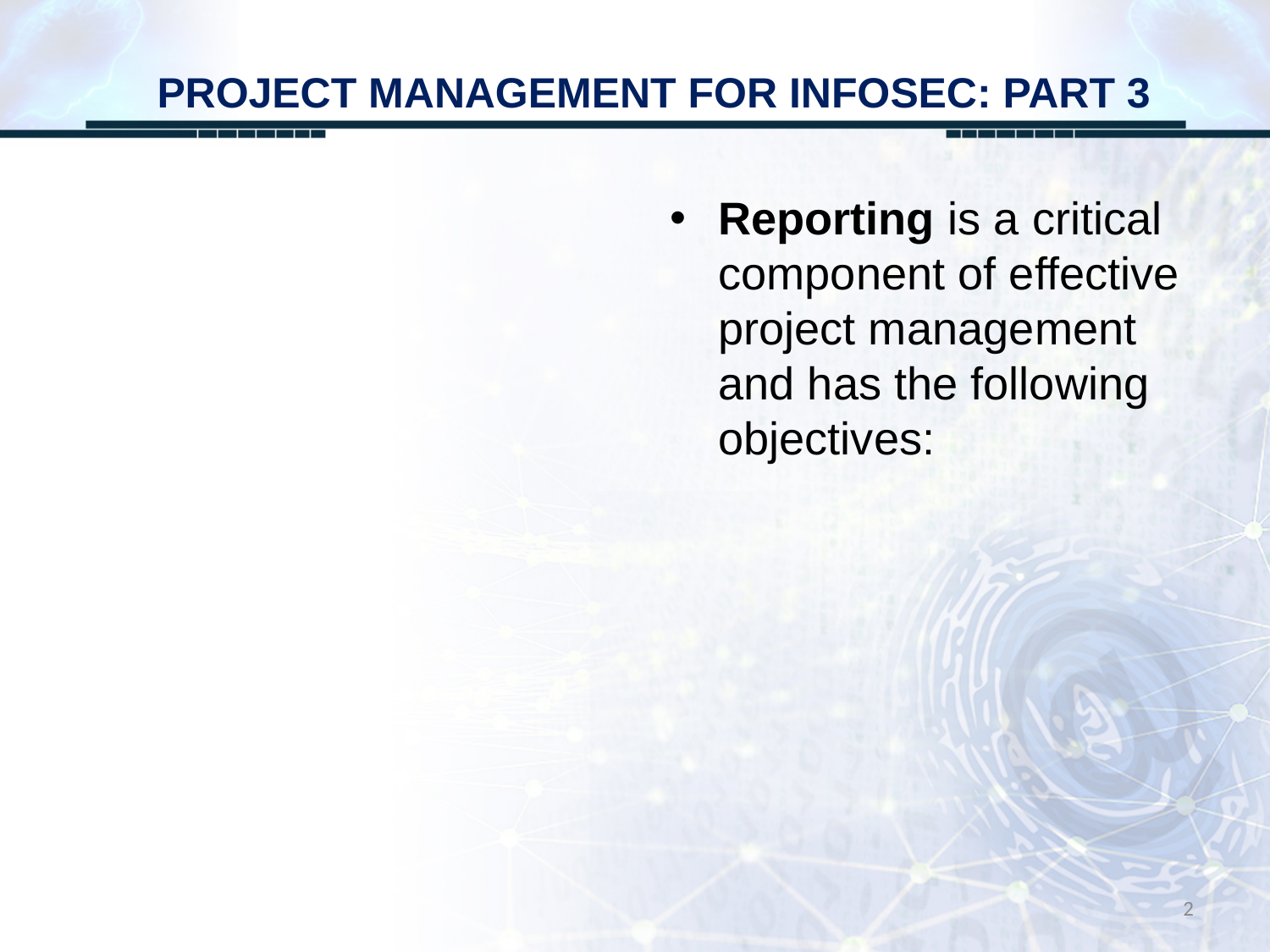

# PROJECT MANAGEMENT FOR INFOSEC: PART 3
Reporting is a critical component of effective project management and has the following objectives:
2